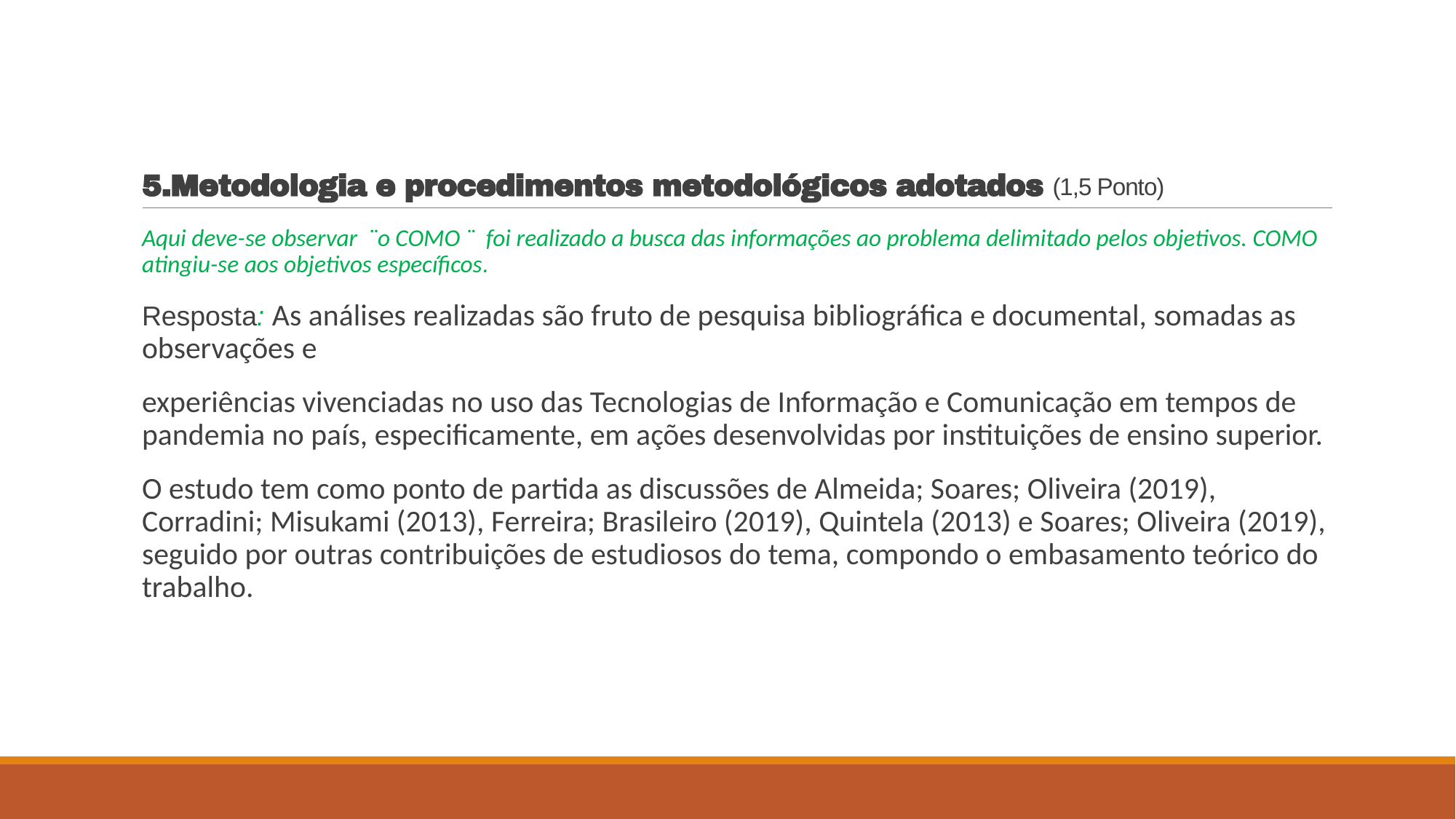

# 5.Metodologia e procedimentos metodológicos adotados (1,5 Ponto)
Aqui deve-se observar  ¨o COMO ¨  foi realizado a busca das informações ao problema delimitado pelos objetivos. COMO atingiu-se aos objetivos específicos.
Resposta: As análises realizadas são fruto de pesquisa bibliográfica e documental, somadas as observações e
experiências vivenciadas no uso das Tecnologias de Informação e Comunicação em tempos de pandemia no país, especificamente, em ações desenvolvidas por instituições de ensino superior.
O estudo tem como ponto de partida as discussões de Almeida; Soares; Oliveira (2019), Corradini; Misukami (2013), Ferreira; Brasileiro (2019), Quintela (2013) e Soares; Oliveira (2019), seguido por outras contribuições de estudiosos do tema, compondo o embasamento teórico do trabalho.